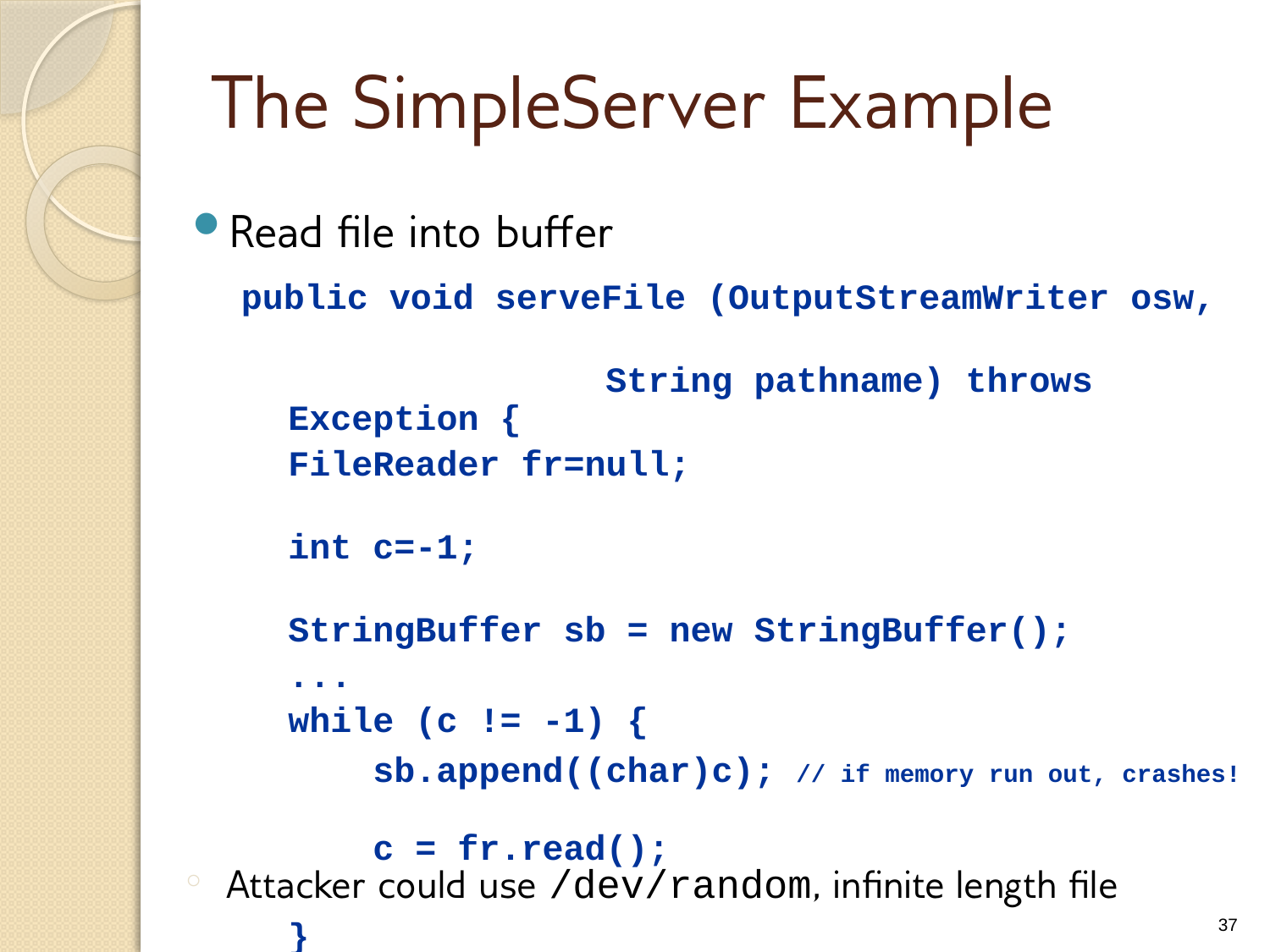

# The SimpleServer Example
Read file into buffer

Attacker could use /dev/random, infinite length file

public void serveFile (OutputStreamWriter osw,
			   String pathname) throws Exception {
 	FileReader fr=null;
 	int c=-1;
 	StringBuffer sb = new StringBuffer();
	...
	while (c != -1) {
	    sb.append((char)c); // if memory run out, crashes!
 	    c = fr.read();
 	}
 	osw.write (sb.toString());
37